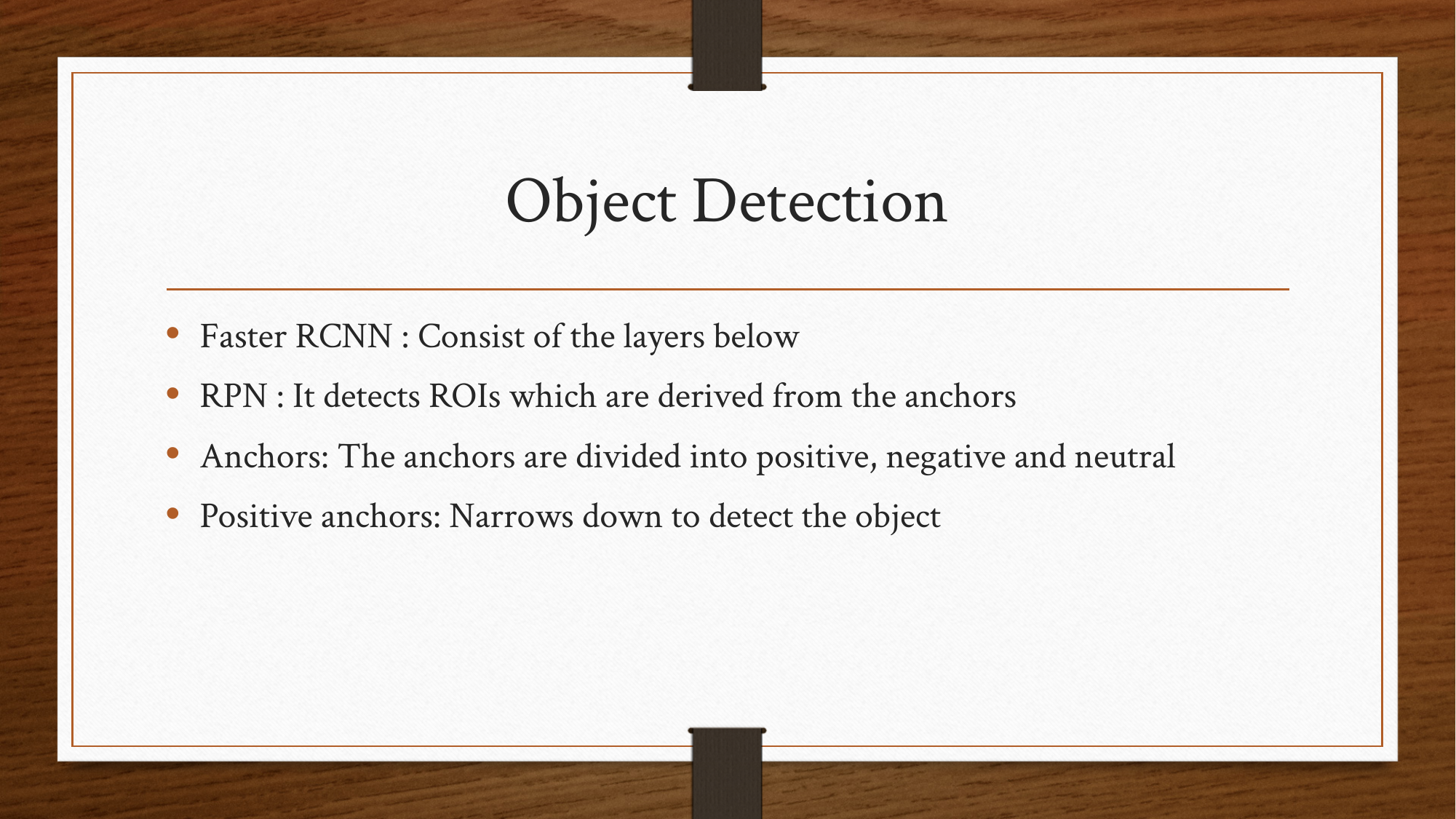

# Object Detection
Faster RCNN : Consist of the layers below
RPN : It detects ROIs which are derived from the anchors
Anchors: The anchors are divided into positive, negative and neutral
Positive anchors: Narrows down to detect the object